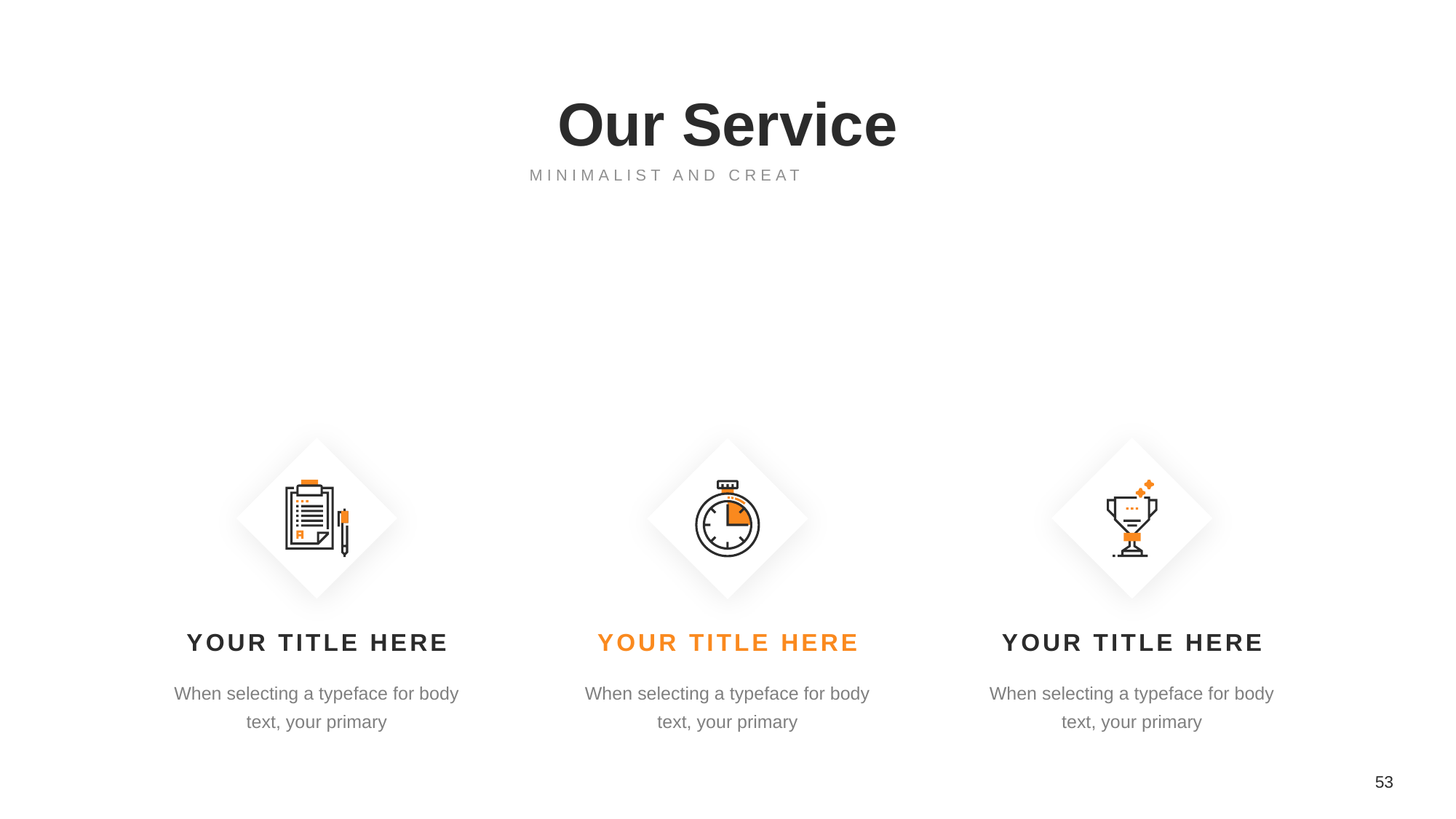

Our Service
MINIMALIST AND CREATIVE THEME

YOUR TITLE HERE
When selecting a typeface for body text, your primary
YOUR TITLE HERE
When selecting a typeface for body text, your primary
YOUR TITLE HERE
When selecting a typeface for body text, your primary